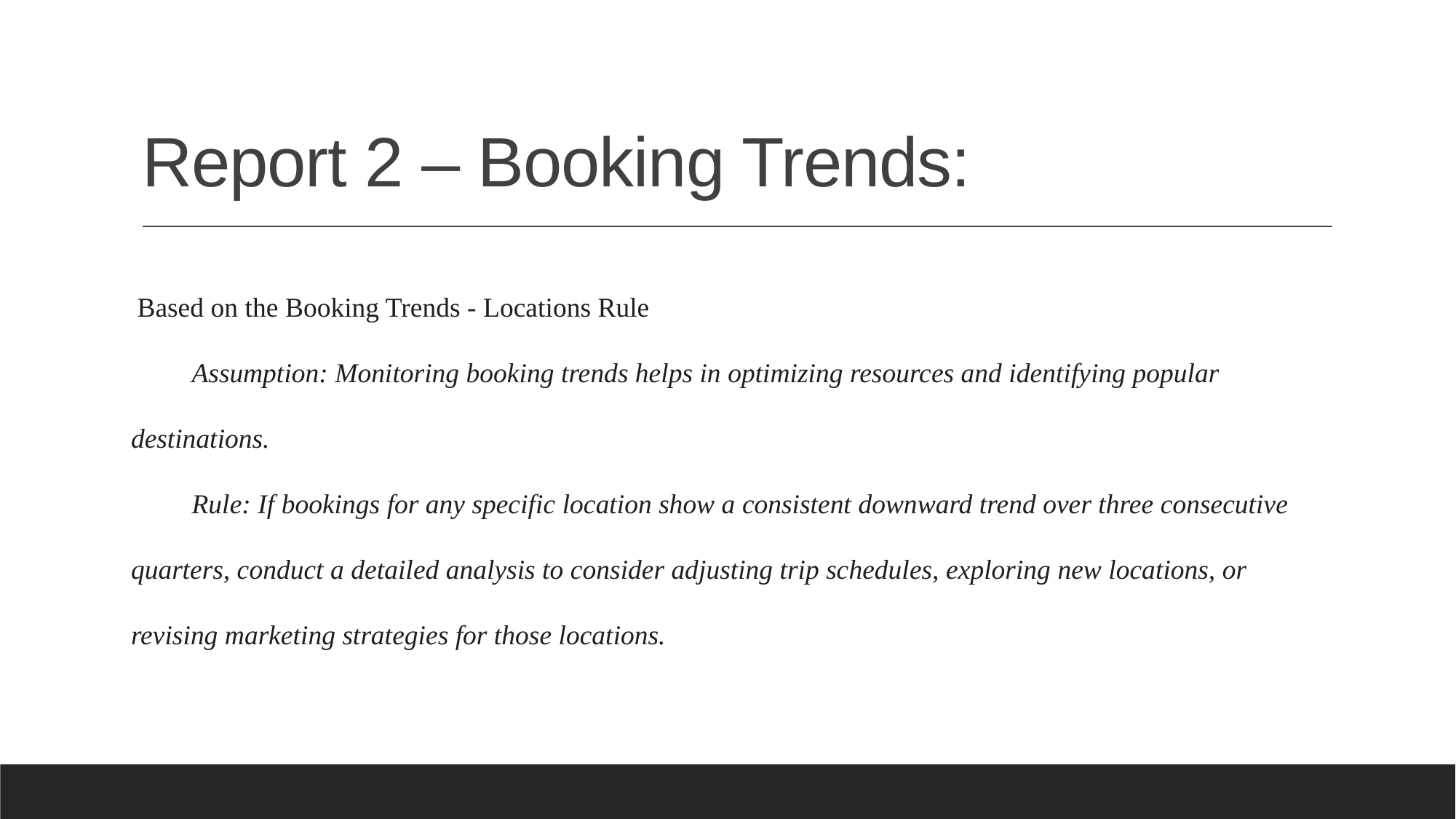

# Report 2 – Booking Trends:
Based on the Booking Trends - Locations Rule
Assumption: Monitoring booking trends helps in optimizing resources and identifying popular destinations.
Rule: If bookings for any specific location show a consistent downward trend over three consecutive quarters, conduct a detailed analysis to consider adjusting trip schedules, exploring new locations, or revising marketing strategies for those locations.